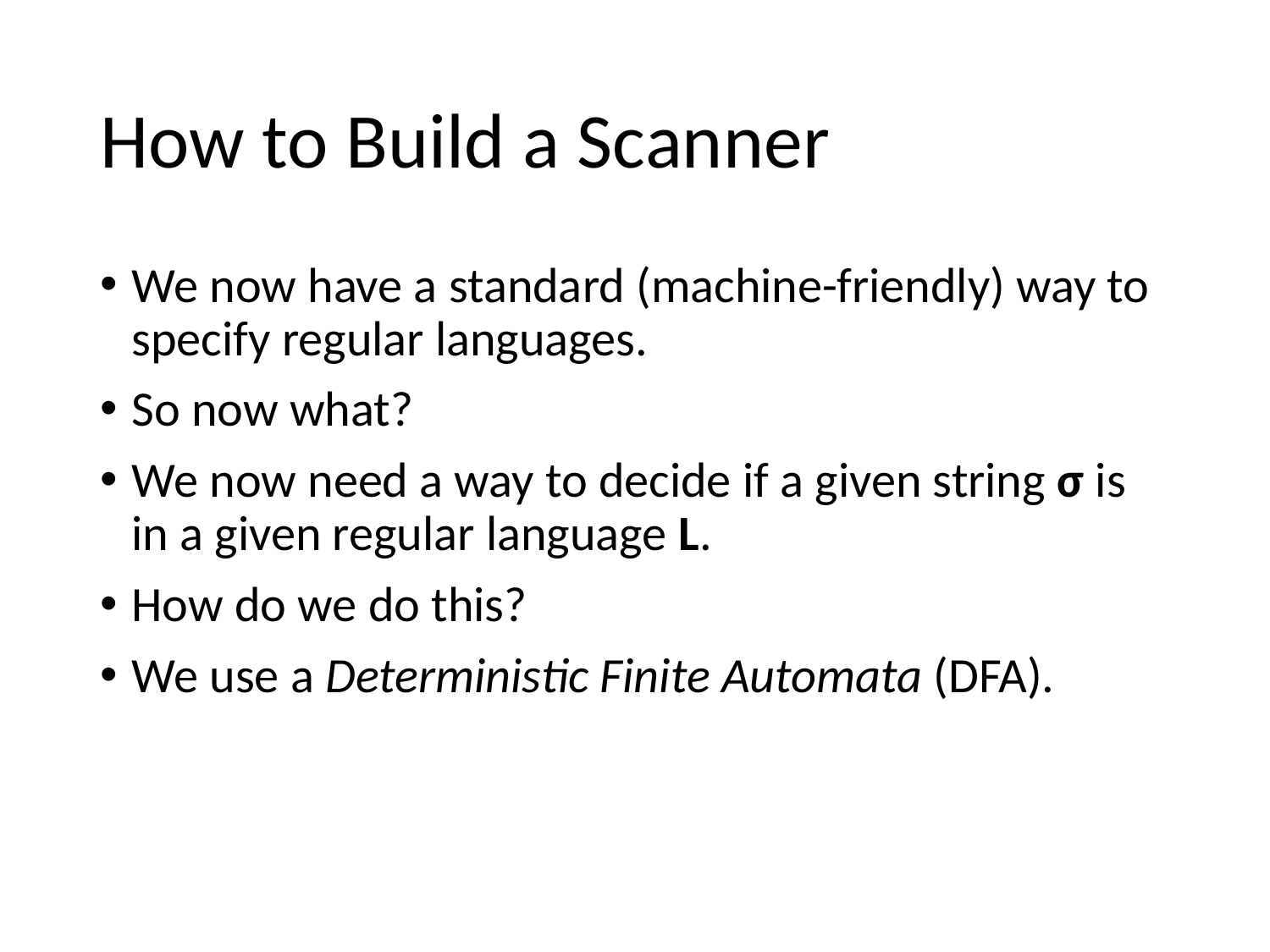

# How to Build a Scanner
We now have a standard (machine-friendly) way to specify regular languages.
So now what?
We now need a way to decide if a given string σ is in a given regular language L.
How do we do this?
We use a Deterministic Finite Automata (DFA).